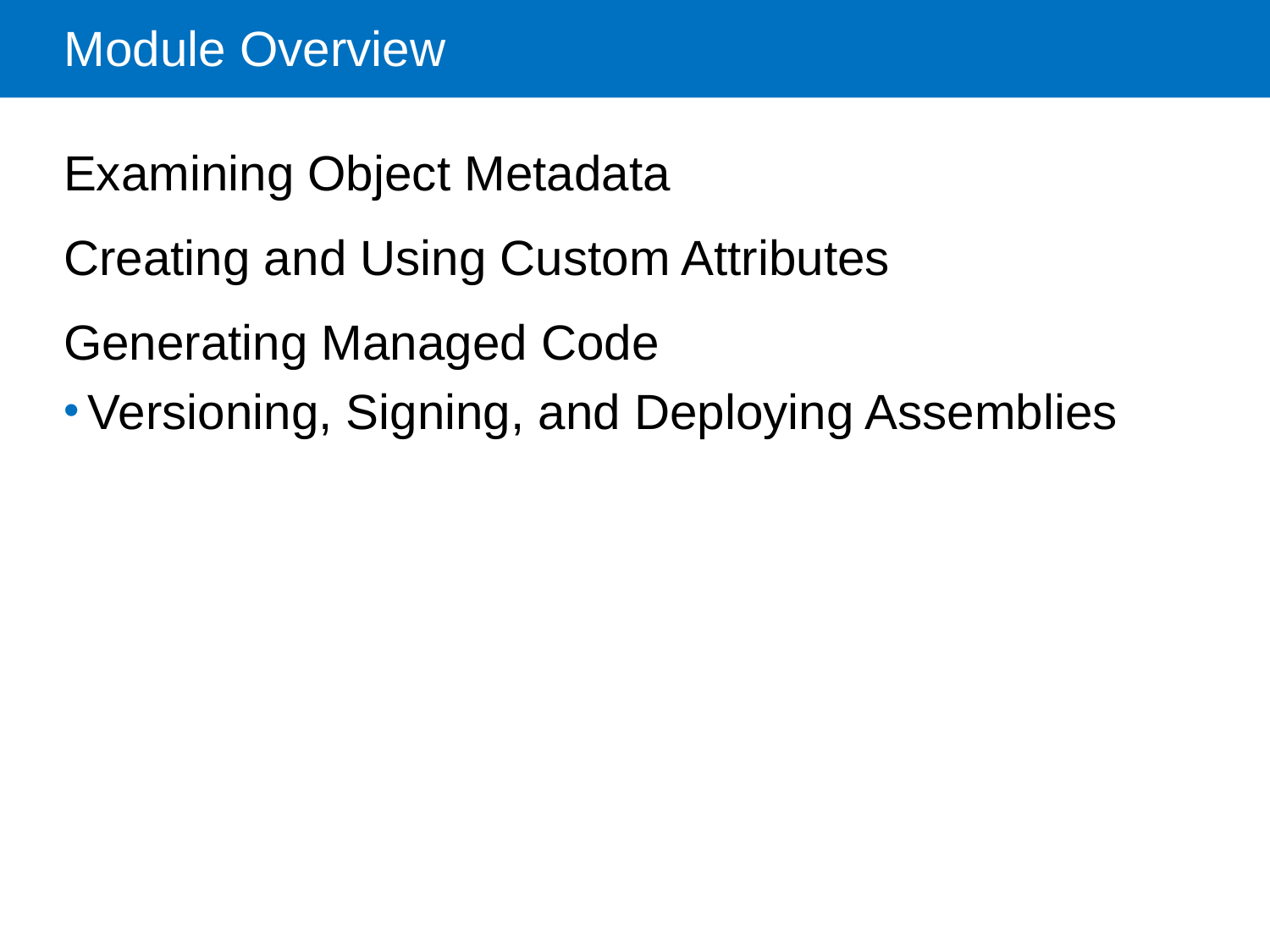

# Module Overview
Examining Object Metadata
Creating and Using Custom Attributes
Generating Managed Code
Versioning, Signing, and Deploying Assemblies